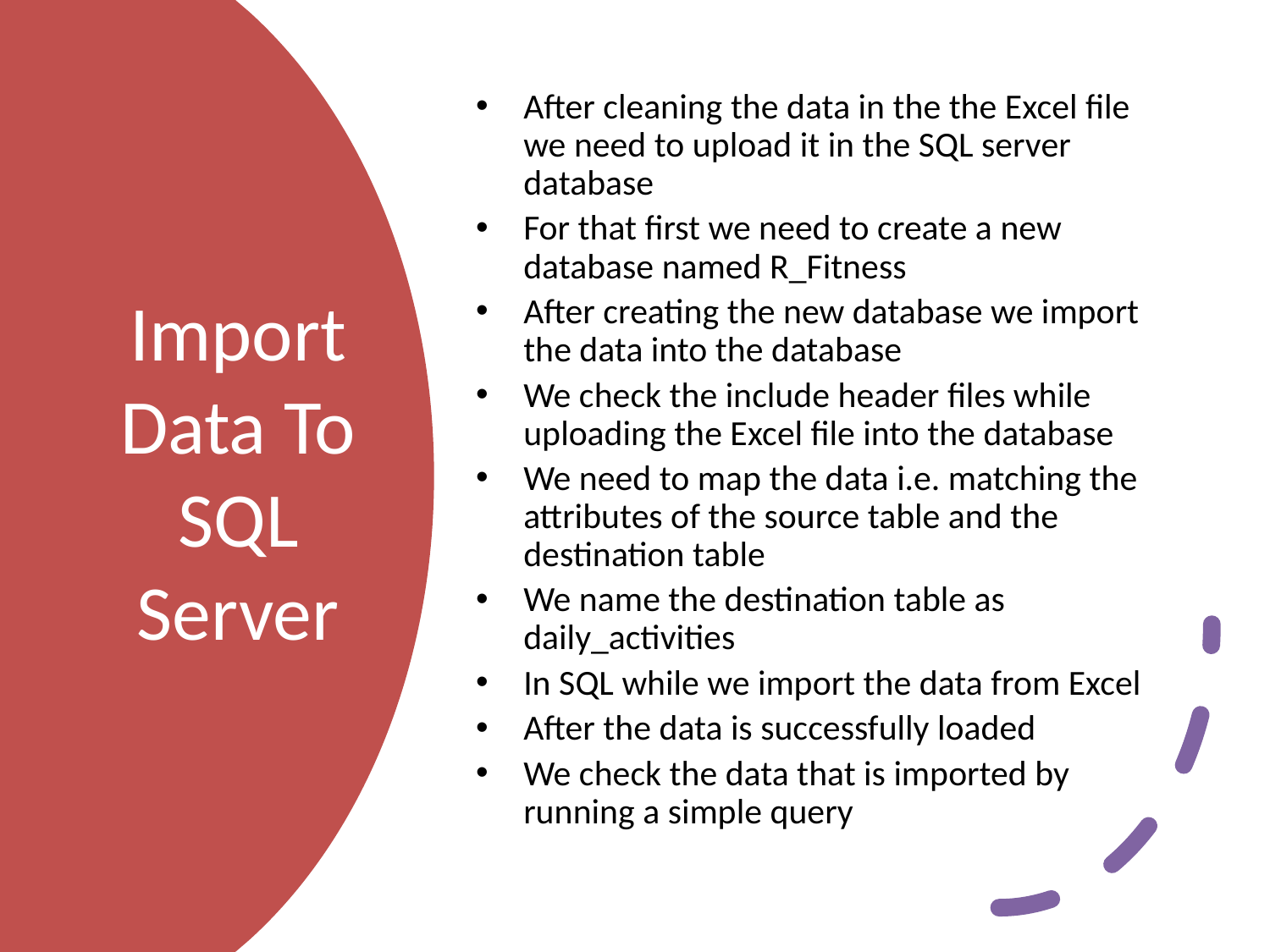

After cleaning the data in the the Excel file we need to upload it in the SQL server database
For that first we need to create a new database named R_Fitness
After creating the new database we import the data into the database
We check the include header files while uploading the Excel file into the database
We need to map the data i.e. matching the attributes of the source table and the destination table
We name the destination table as daily_activities
In SQL while we import the data from Excel
After the data is successfully loaded
We check the data that is imported by running a simple query

# Import Data To SQL Server